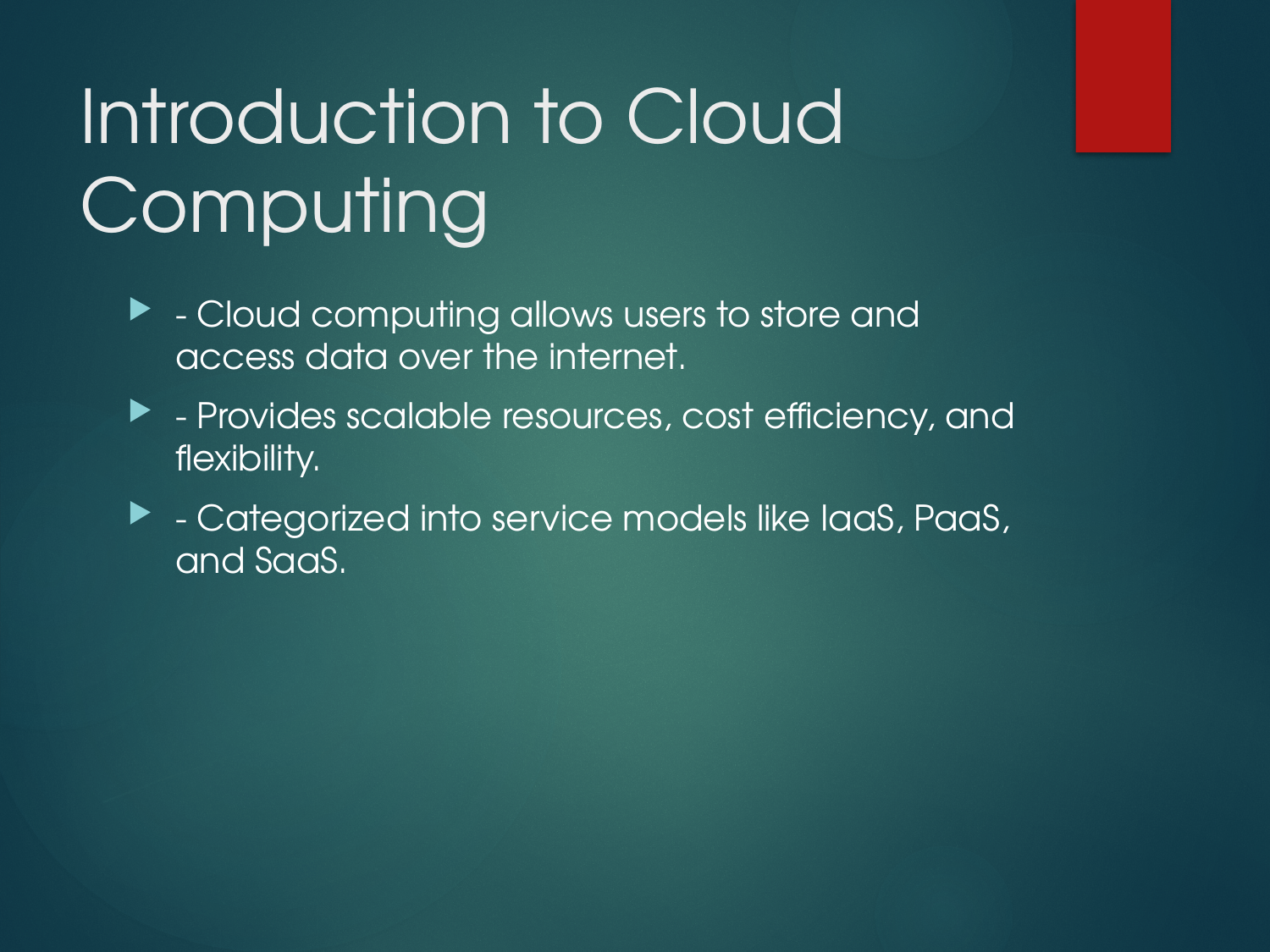

# Introduction to Cloud Computing
- Cloud computing allows users to store and access data over the internet.
- Provides scalable resources, cost efficiency, and flexibility.
- Categorized into service models like IaaS, PaaS, and SaaS.